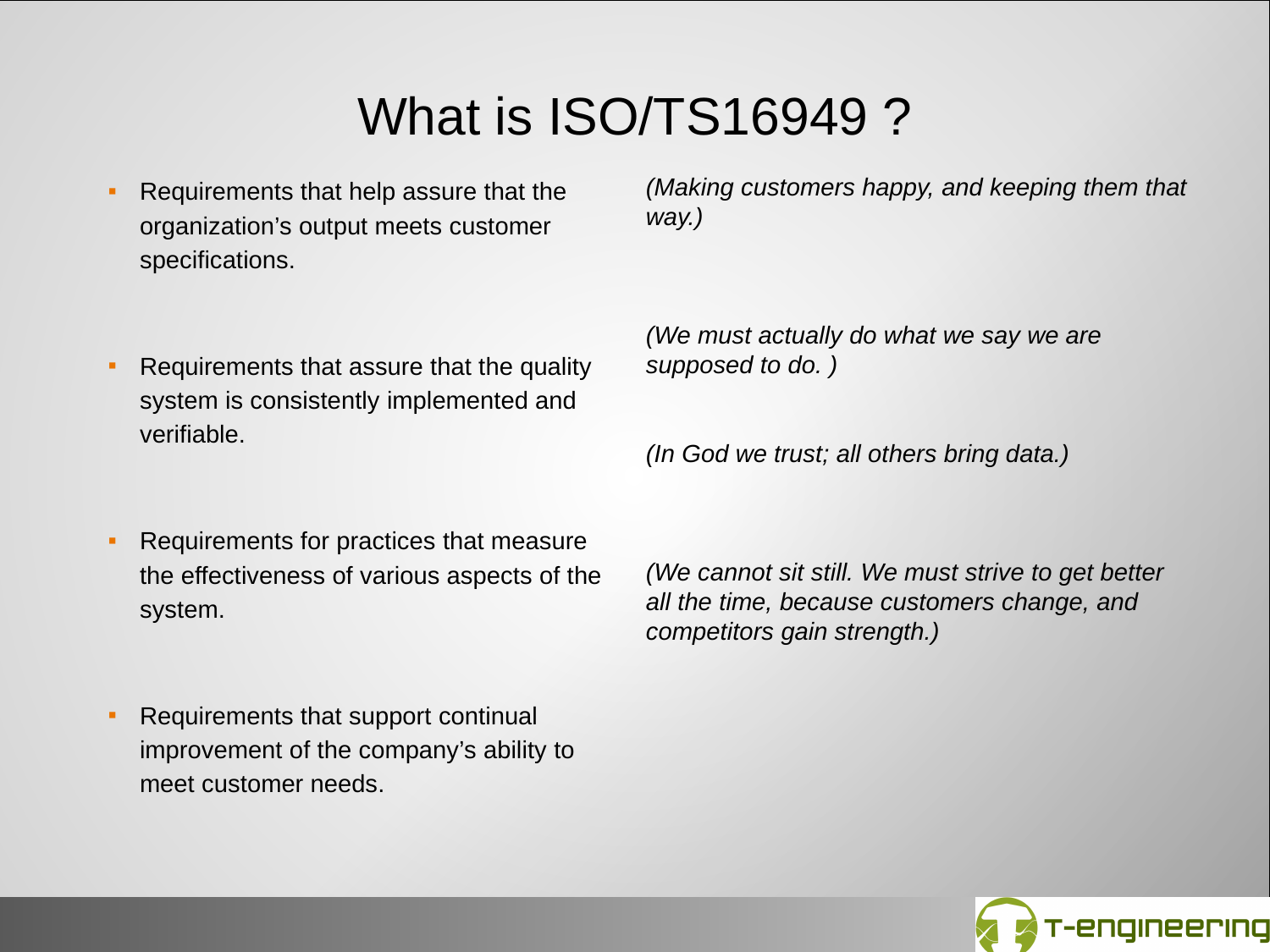

# What is ISO/TS16949 ?
Requirements that help assure that the organization’s output meets customer specifications.

Requirements that assure that the quality system is consistently implemented and verifiable.

Requirements for practices that measure the effectiveness of various aspects of the system.

Requirements that support continual improvement of the company’s ability to meet customer needs.

(Making customers happy, and keeping them that way.)

(We must actually do what we say we are supposed to do. )

(In God we trust; all others bring data.)

(We cannot sit still. We must strive to get better all the time, because customers change, and competitors gain strength.)